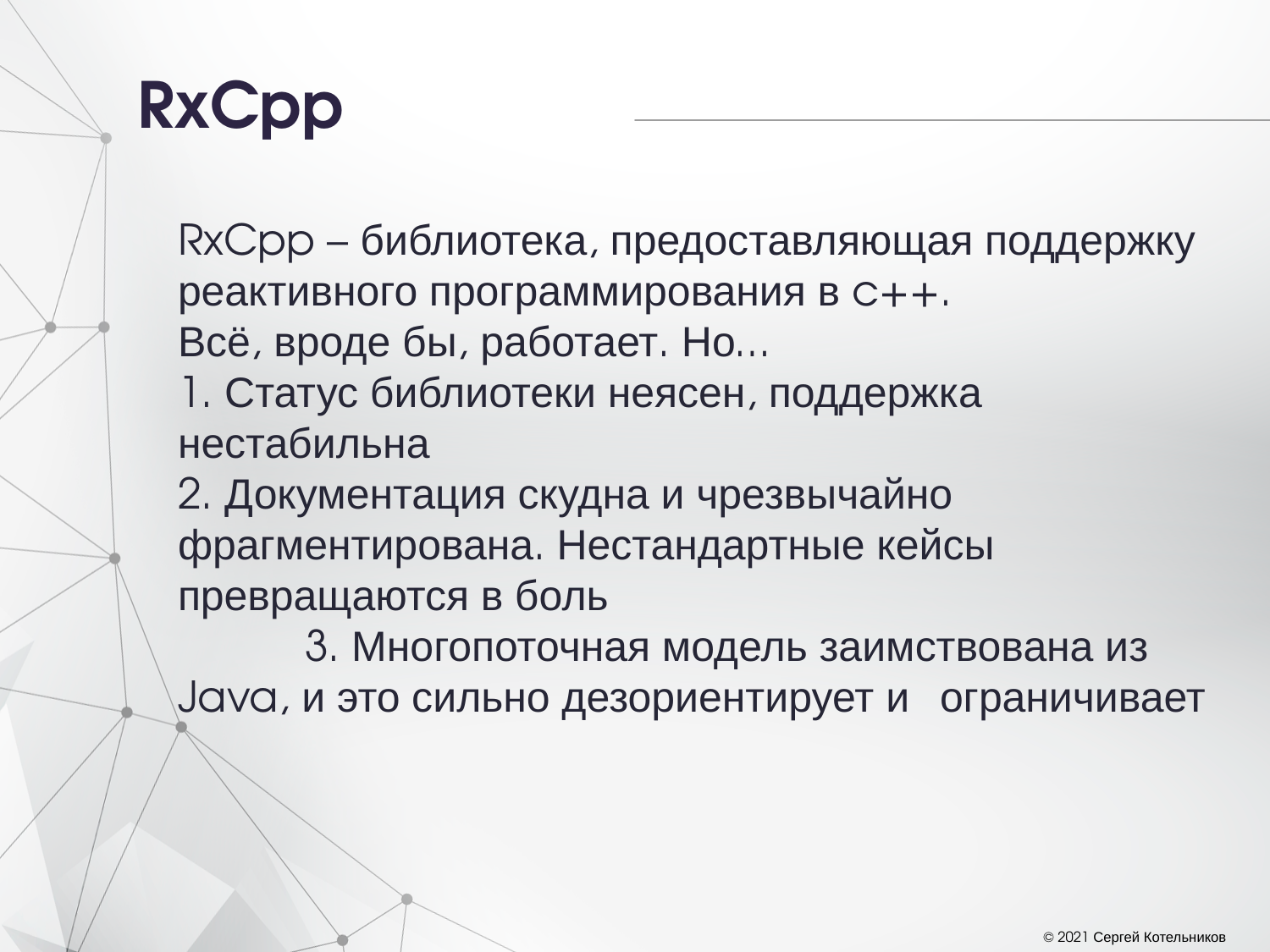

# RxCpp
RxCpp – библиотека, предоставляющая поддержку реактивного программирования в c++.
Всё, вроде бы, работает. Но…
1. Статус библиотеки неясен, поддержка нестабильна
2. Документация скудна и чрезвычайно фрагментирована. Нестандартные кейсы превращаются в боль
	3. Многопоточная модель заимствована из 	Java, и это сильно дезориентирует и 	ограничивает
© 2021 Сергей Котельников